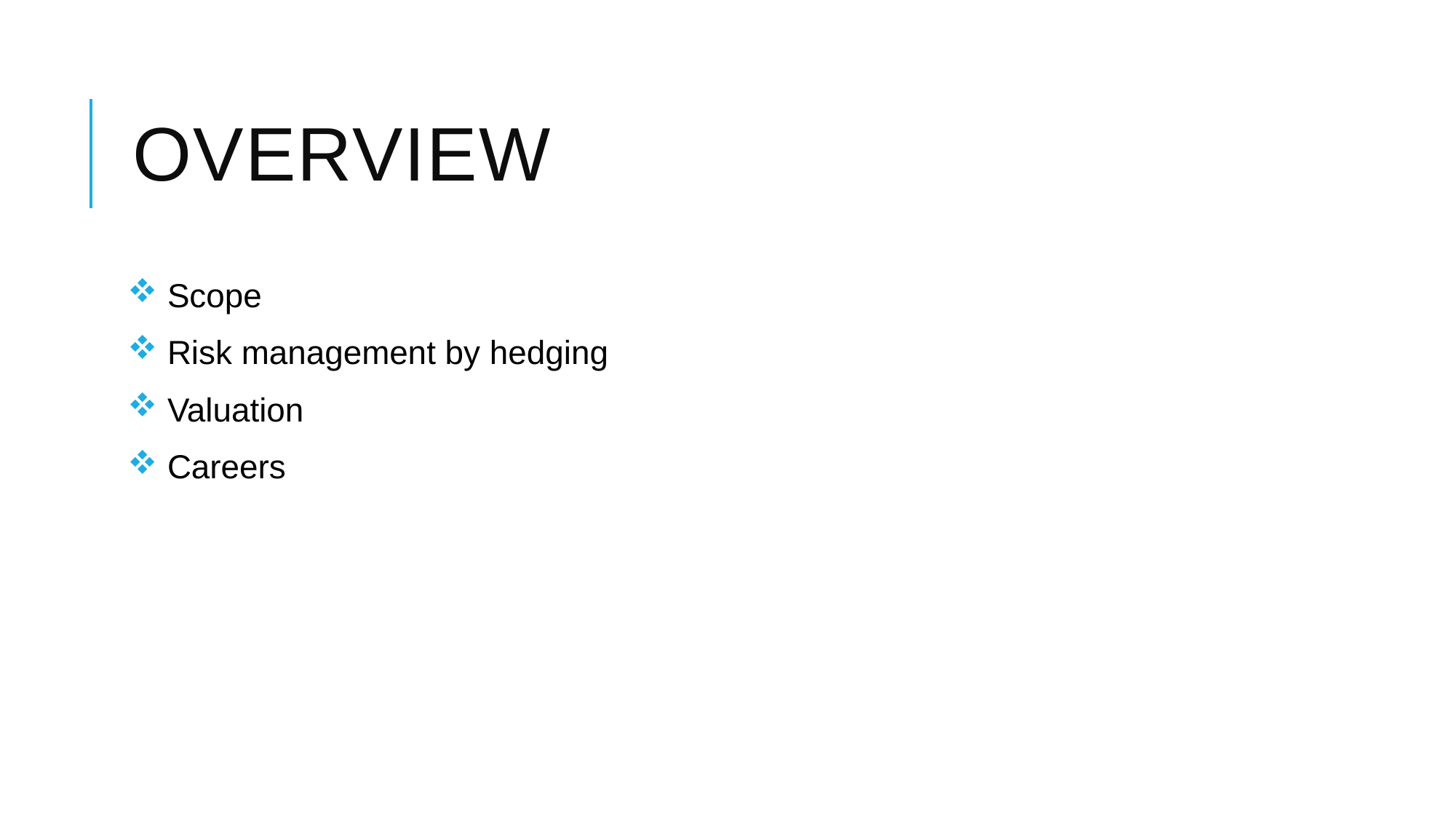

# Overview
 Scope
 Risk management by hedging
 Valuation
 Careers